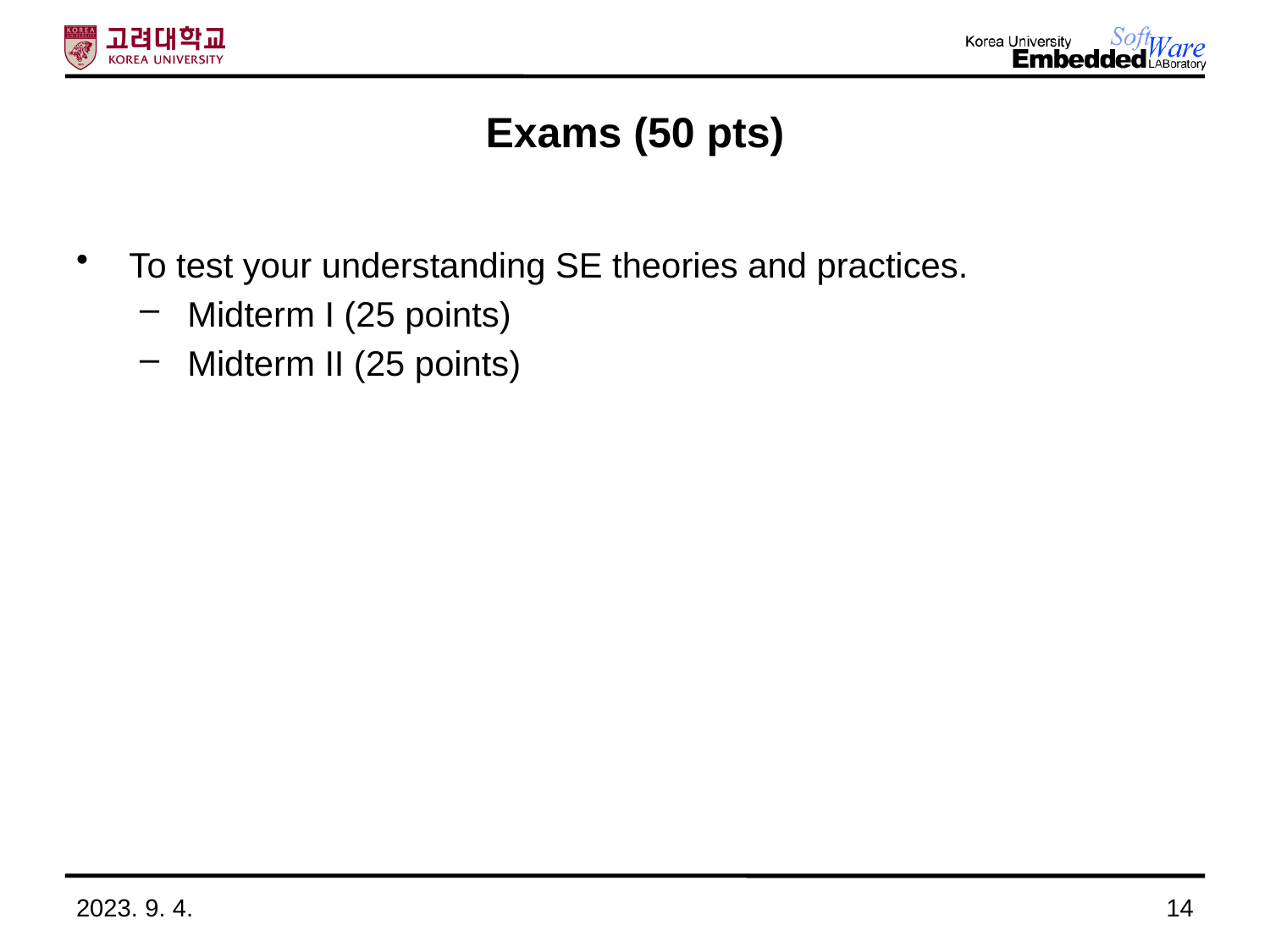

# Exams (50 pts)
To test your understanding SE theories and practices.
Midterm I (25 points)
Midterm II (25 points)

2023. 9. 4.
14